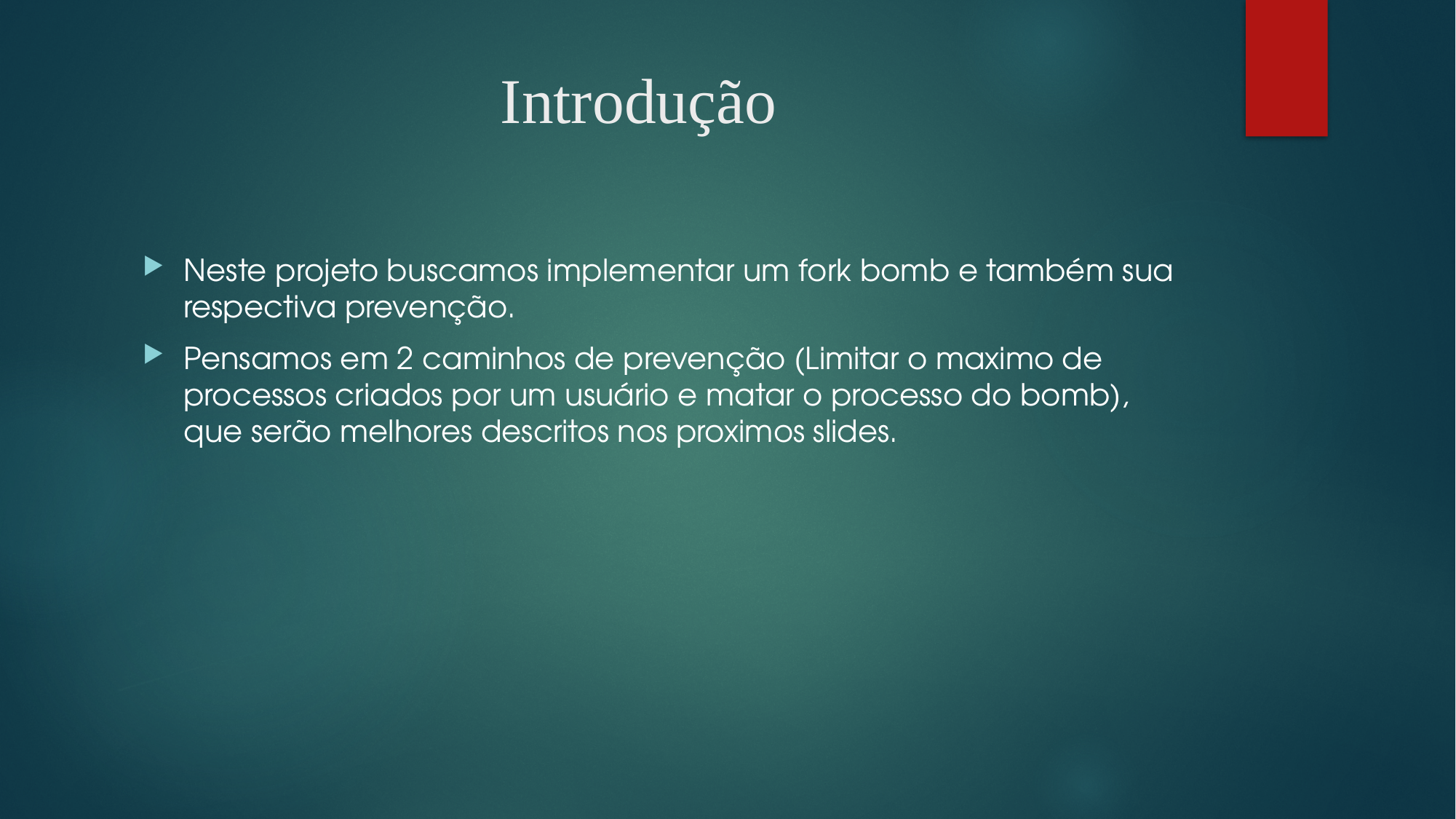

# Introdução
Neste projeto buscamos implementar um fork bomb e também sua respectiva prevenção.
Pensamos em 2 caminhos de prevenção (Limitar o maximo de processos criados por um usuário e matar o processo do bomb), que serão melhores descritos nos proximos slides.